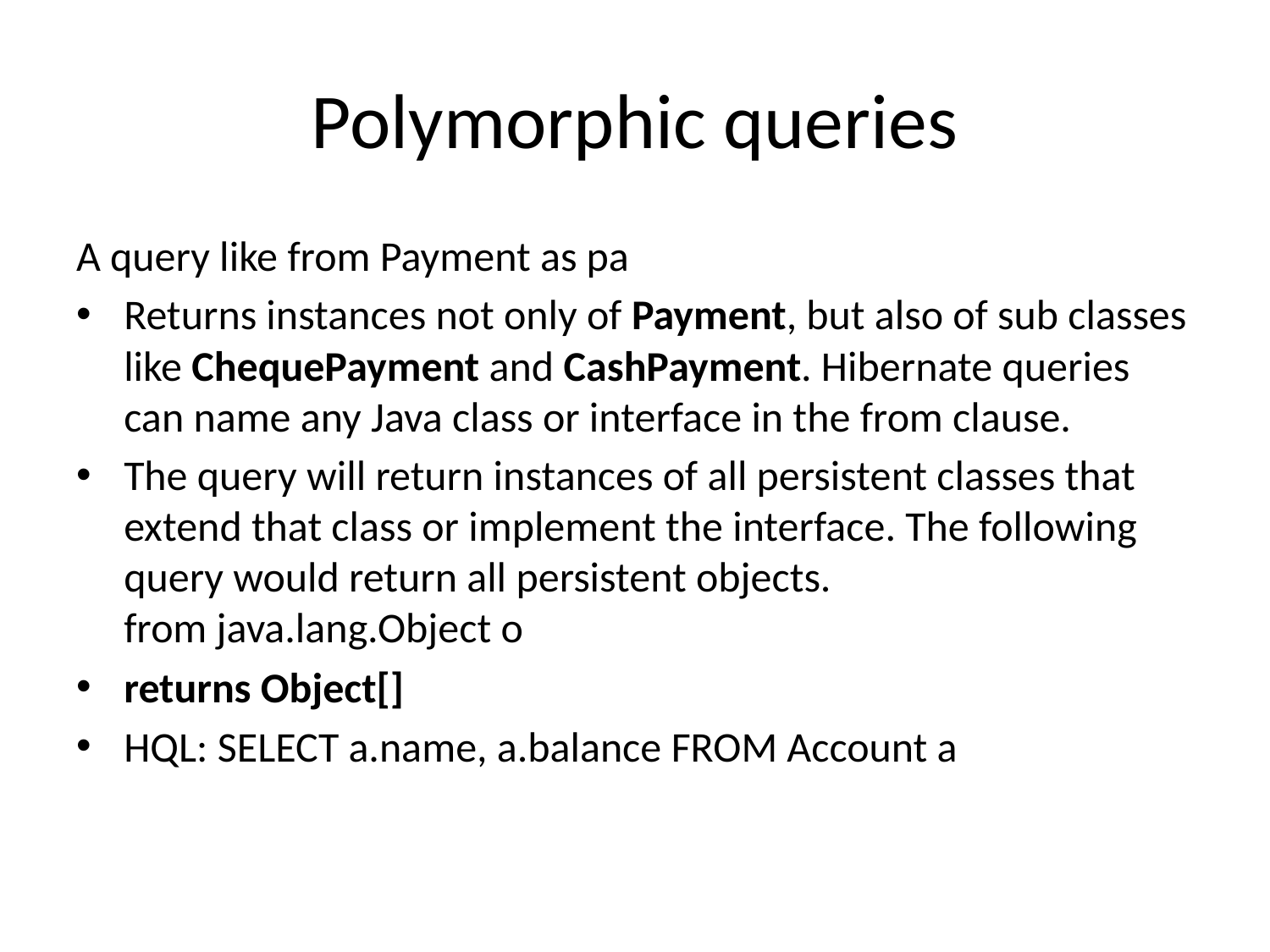

# Polymorphic queries
A query like from Payment as pa
Returns instances not only of Payment, but also of sub classes like ChequePayment and CashPayment. Hibernate queries can name any Java class or interface in the from clause.
The query will return instances of all persistent classes that extend that class or implement the interface. The following query would return all persistent objects.
from java.lang.Object o
returns Object[]
HQL: SELECT a.name, a.balance FROM Account a